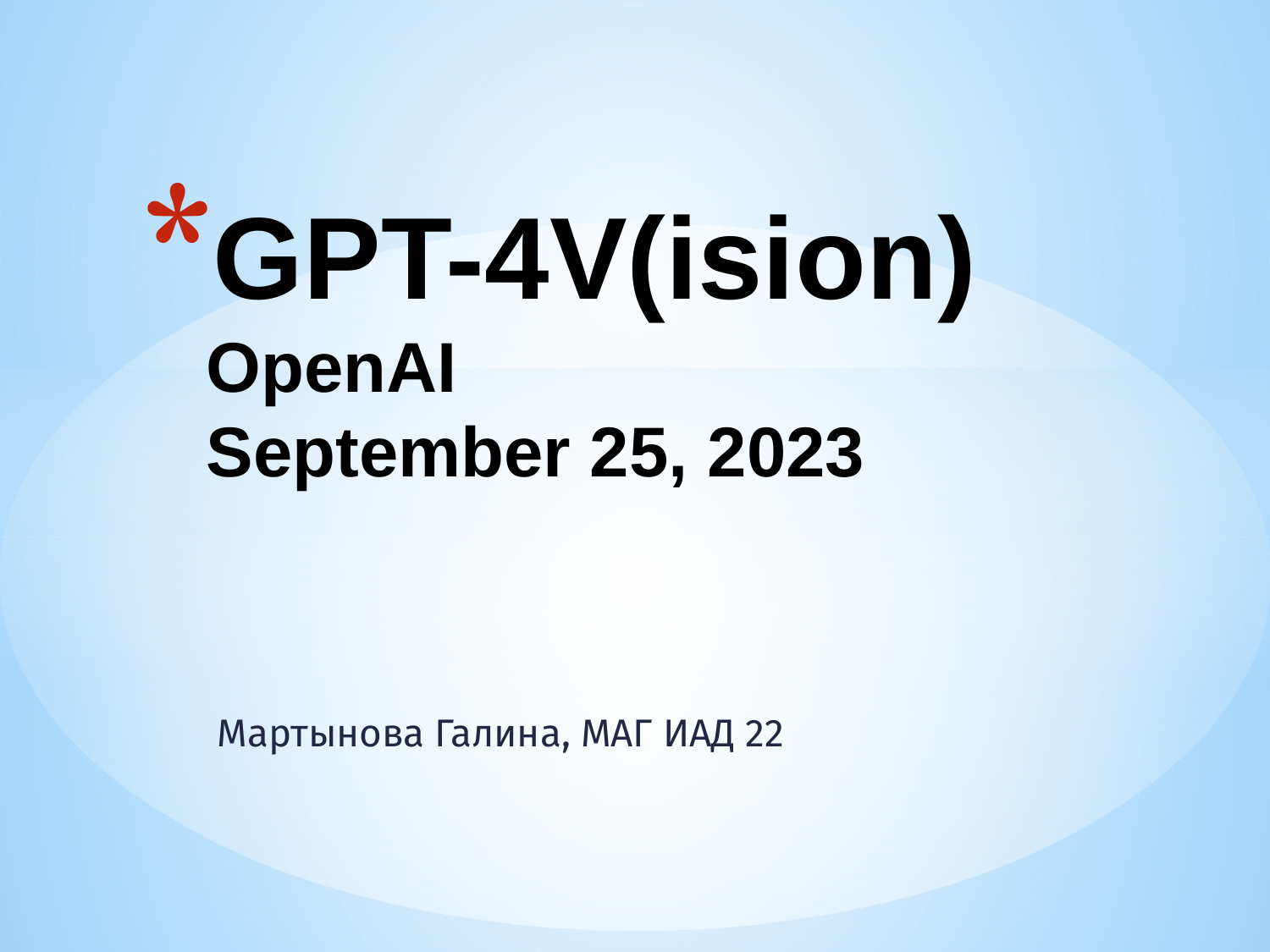

# GPT-4V(ision) OpenAI September 25, 2023
Мартынова Галина, МАГ ИАД 22